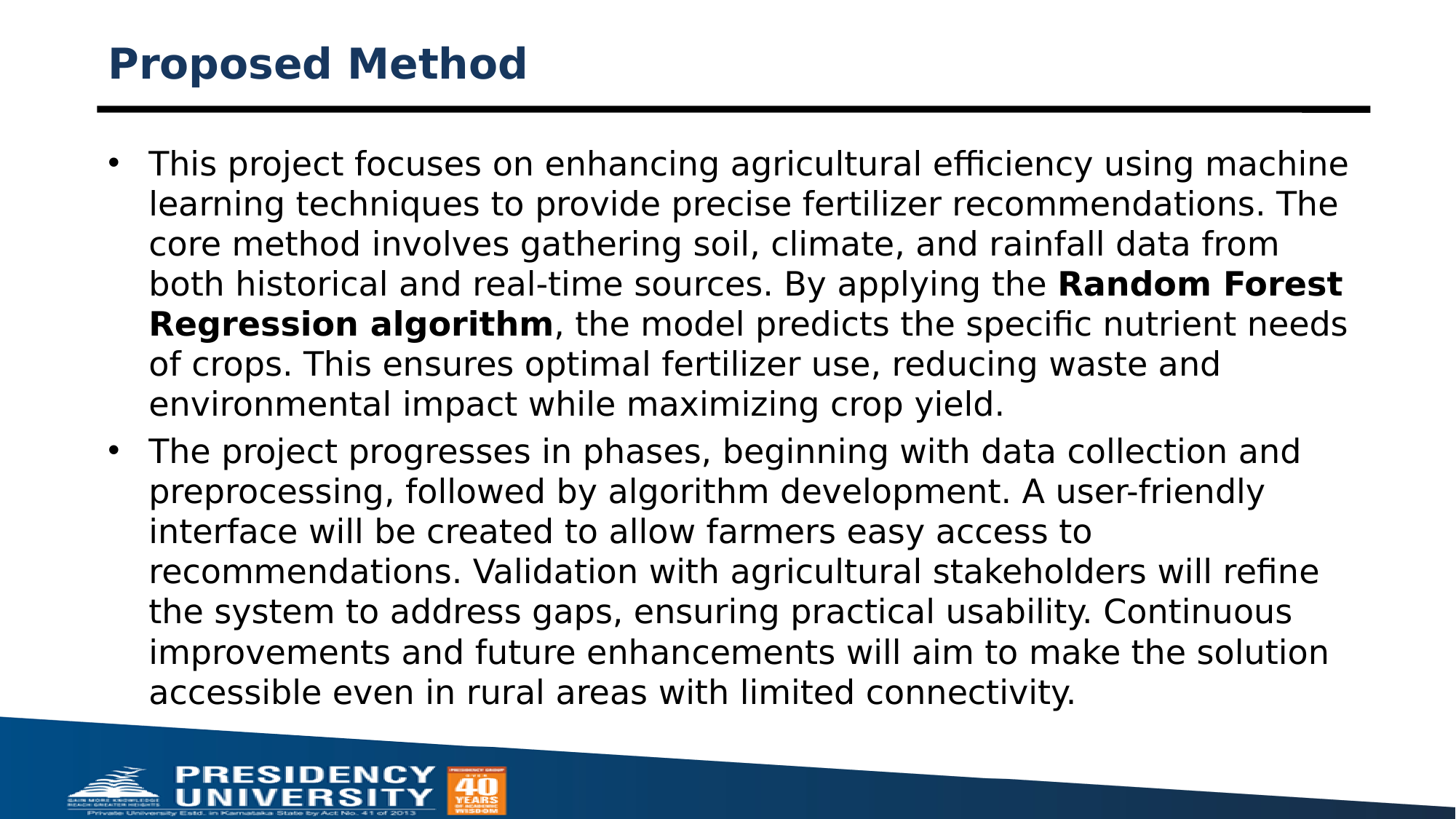

# Proposed Method
This project focuses on enhancing agricultural efficiency using machine learning techniques to provide precise fertilizer recommendations. The core method involves gathering soil, climate, and rainfall data from both historical and real-time sources. By applying the Random Forest Regression algorithm, the model predicts the specific nutrient needs of crops. This ensures optimal fertilizer use, reducing waste and environmental impact while maximizing crop yield.
The project progresses in phases, beginning with data collection and preprocessing, followed by algorithm development. A user-friendly interface will be created to allow farmers easy access to recommendations. Validation with agricultural stakeholders will refine the system to address gaps, ensuring practical usability. Continuous improvements and future enhancements will aim to make the solution accessible even in rural areas with limited connectivity.